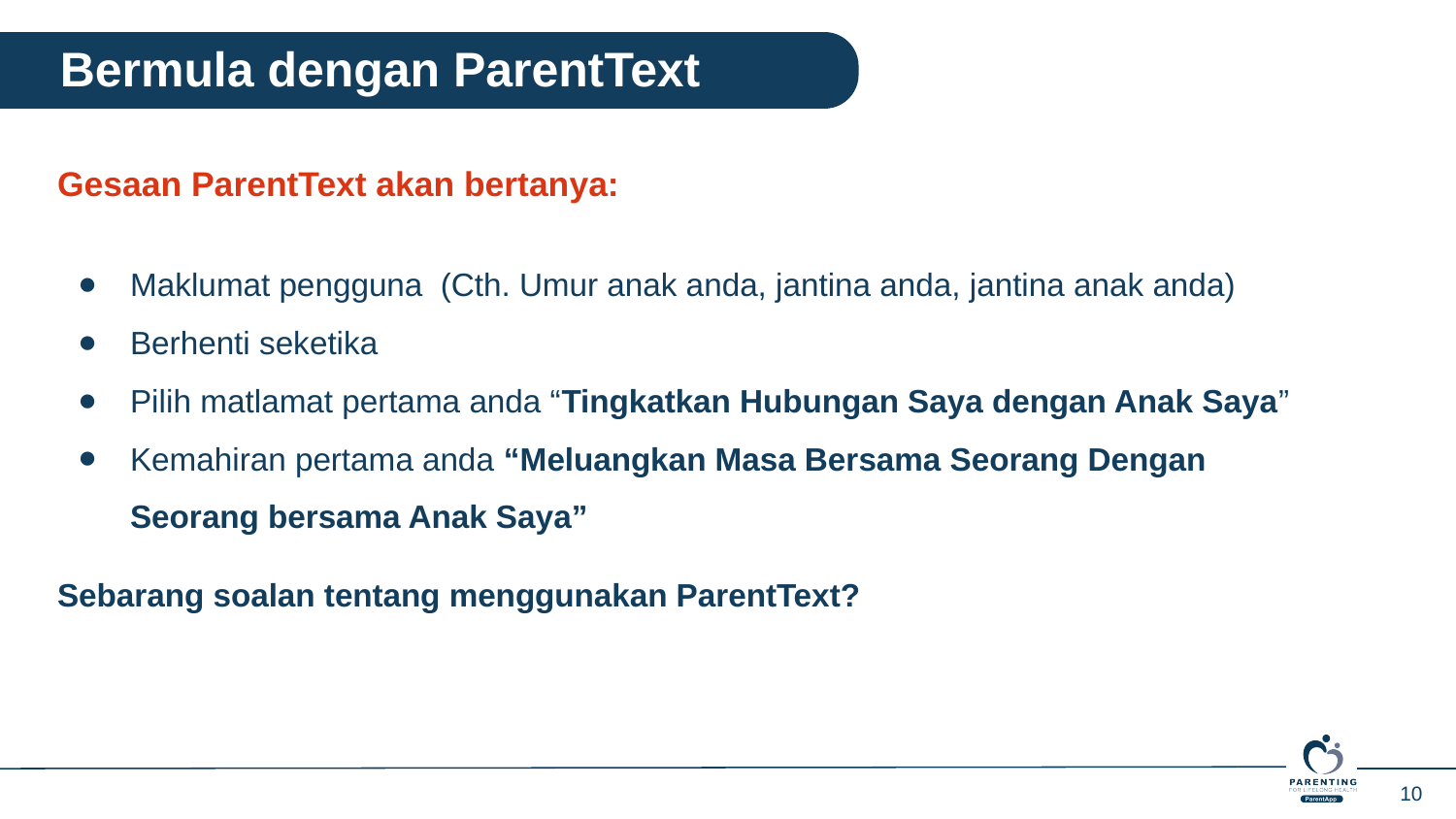

Bermula dengan ParentText
Gesaan ParentText akan bertanya:

Maklumat pengguna  (Cth. Umur anak anda, jantina anda, jantina anak anda)
Berhenti seketika
Pilih matlamat pertama anda “Tingkatkan Hubungan Saya dengan Anak Saya”
Kemahiran pertama anda “Meluangkan Masa Bersama Seorang Dengan Seorang bersama Anak Saya”
Sebarang soalan tentang menggunakan ParentText?